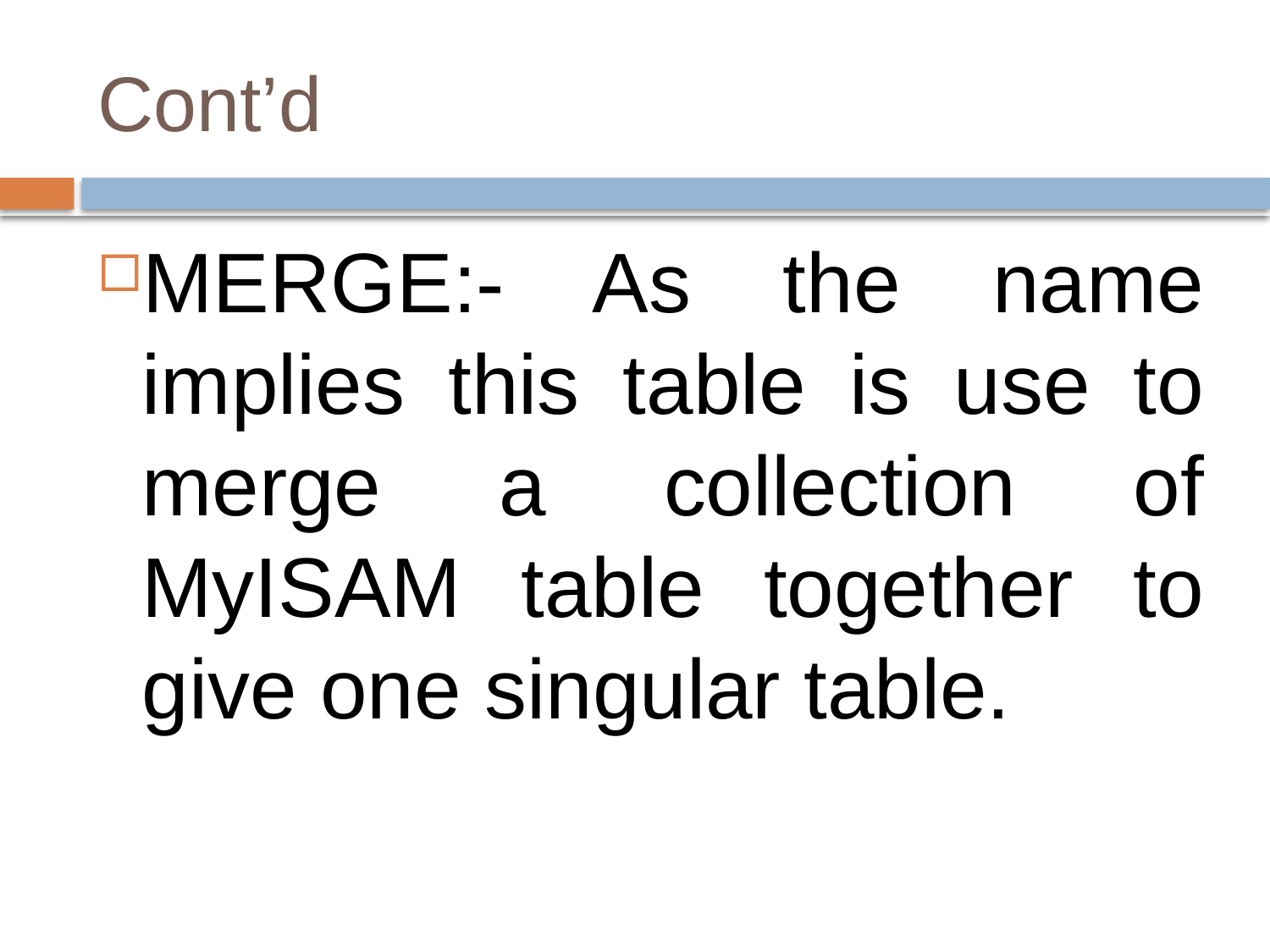

# Cont’d
MERGE:- As the name implies this table is use to merge a collection of MyISAM table together to give one singular table.